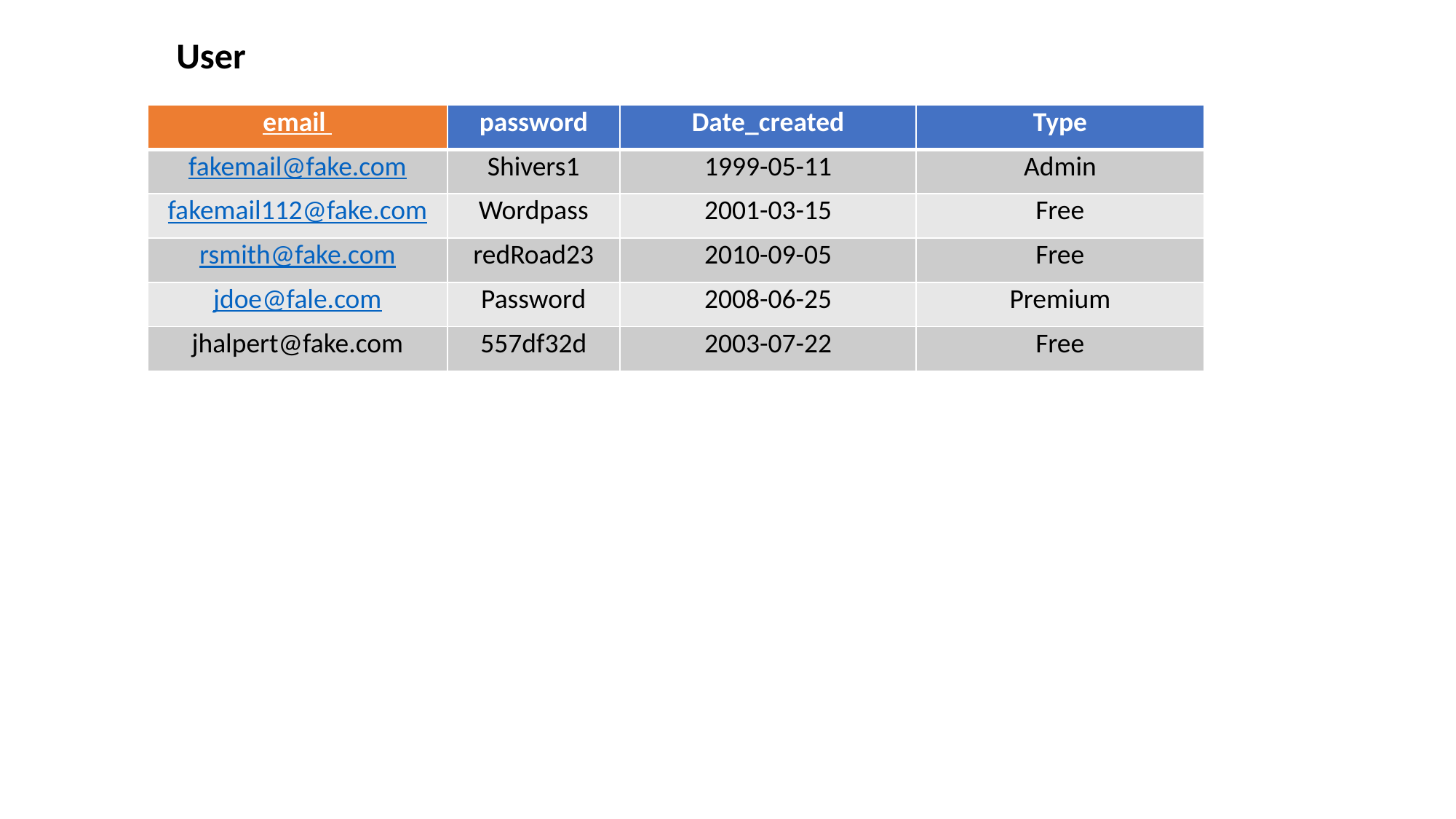

User
| email | password | Date\_created | Type |
| --- | --- | --- | --- |
| fakemail@fake.com | Shivers1 | 1999-05-11 | Admin |
| fakemail112@fake.com | Wordpass | 2001-03-15 | Free |
| rsmith@fake.com | redRoad23 | 2010-09-05 | Free |
| jdoe@fale.com | Password | 2008-06-25 | Premium |
| jhalpert@fake.com | 557df32d | 2003-07-22 | Free |